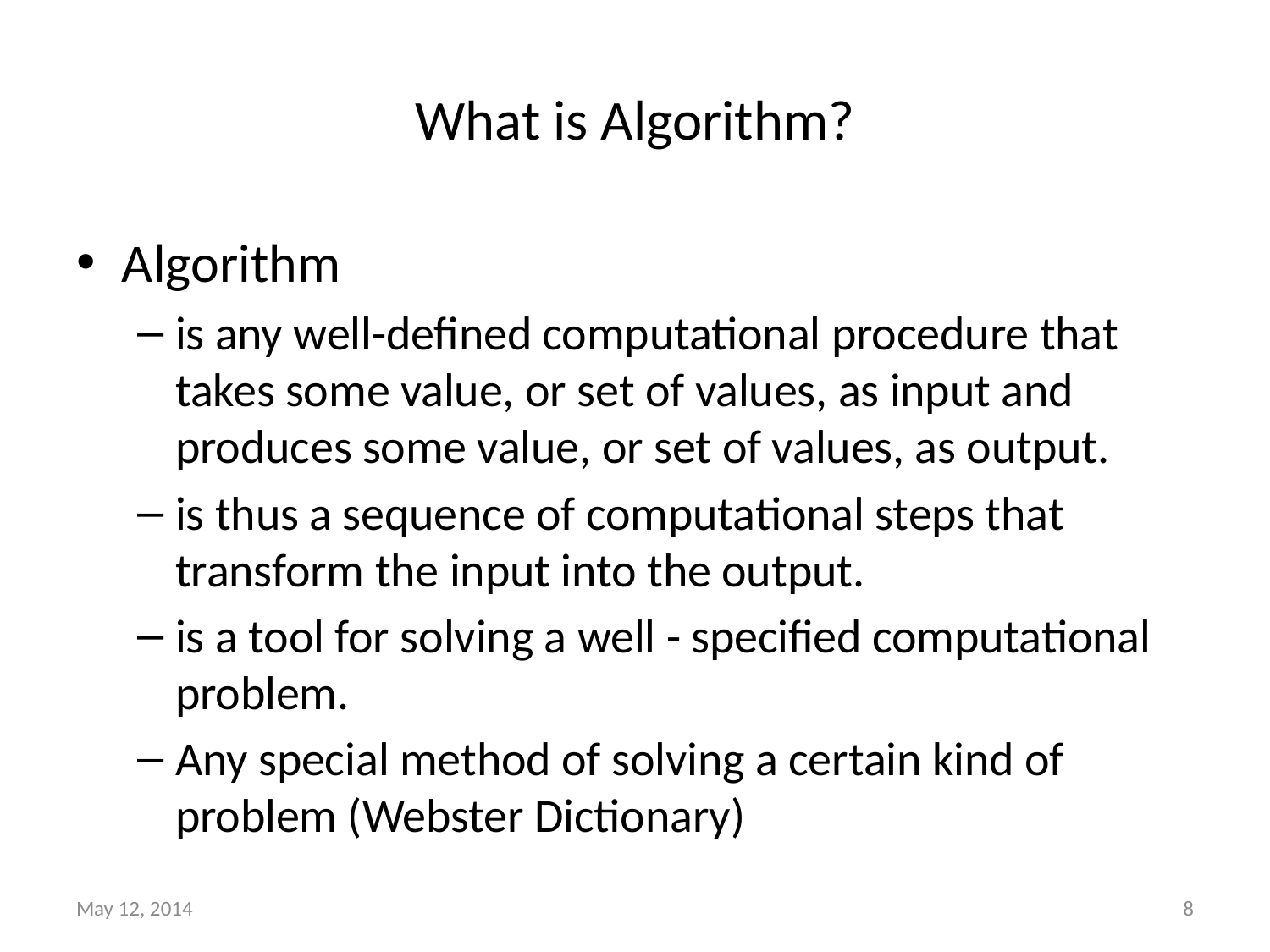

# What is Algorithm?
Algorithm
is any well-defined computational procedure that takes some value, or set of values, as input and produces some value, or set of values, as output.
is thus a sequence of computational steps that transform the input into the output.
is a tool for solving a well - specified computational problem.
Any special method of solving a certain kind of problem (Webster Dictionary)

May 12, 2014
8